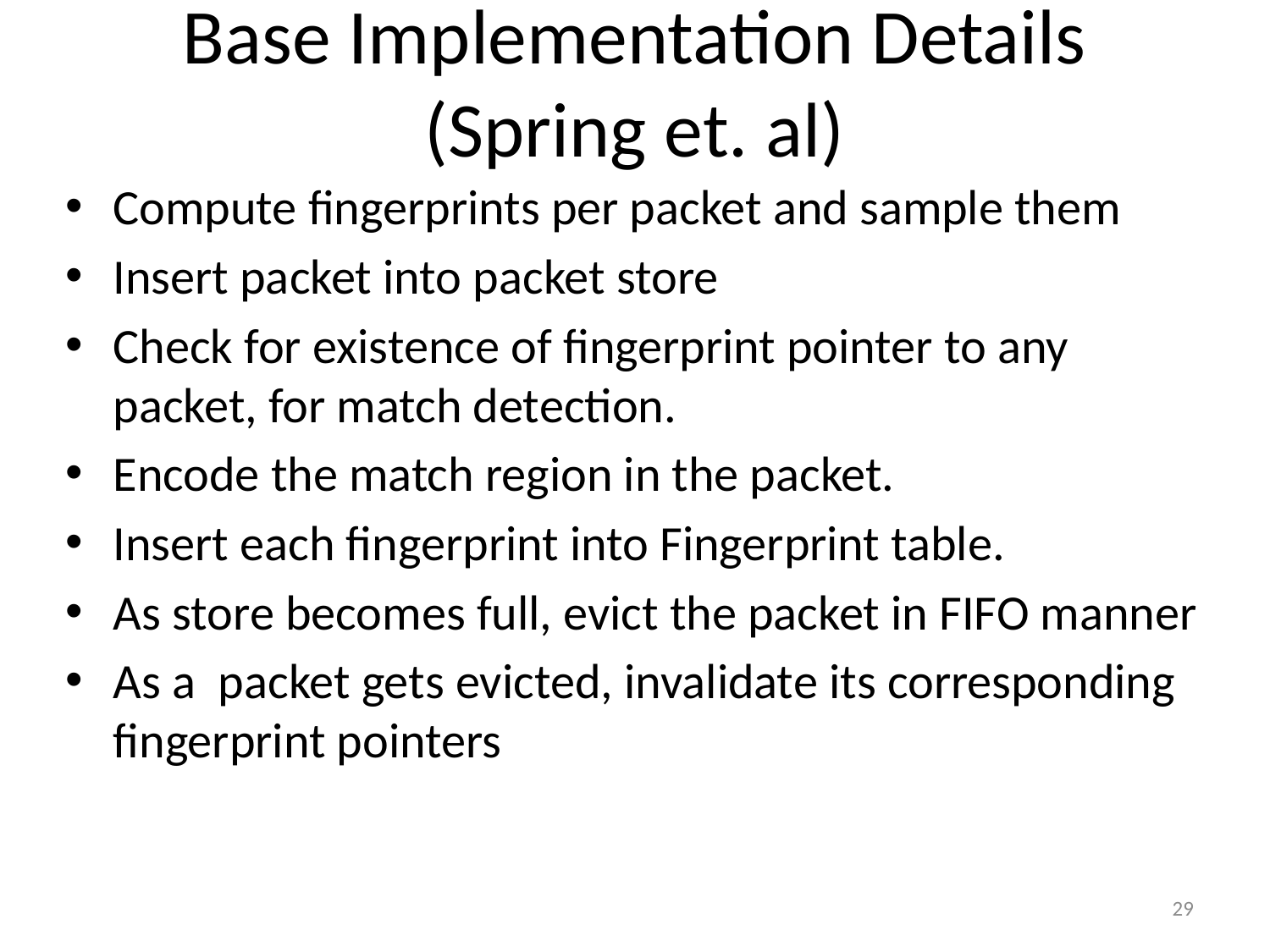

# Base Implementation Details (Spring et. al)
Compute fingerprints per packet and sample them
Insert packet into packet store
Check for existence of fingerprint pointer to any packet, for match detection.
Encode the match region in the packet.
Insert each fingerprint into Fingerprint table.
As store becomes full, evict the packet in FIFO manner
As a  packet gets evicted, invalidate its corresponding fingerprint pointers

29